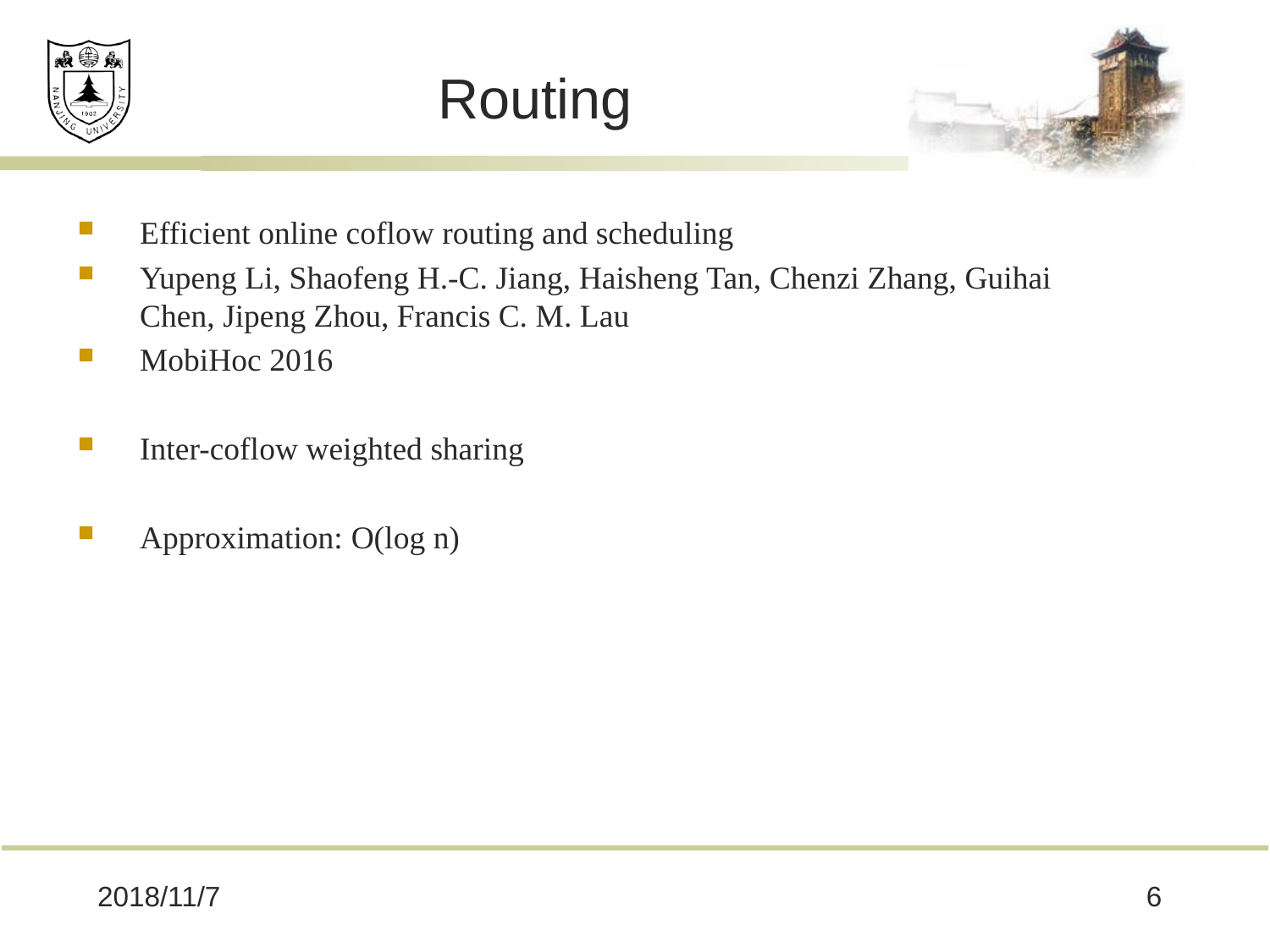

# Routing
Efficient online coflow routing and scheduling
Yupeng Li, Shaofeng H.-C. Jiang, Haisheng Tan, Chenzi Zhang, Guihai Chen, Jipeng Zhou, Francis C. M. Lau
MobiHoc 2016

Inter-coflow weighted sharing

Approximation: O(log n)

2018/11/7
6